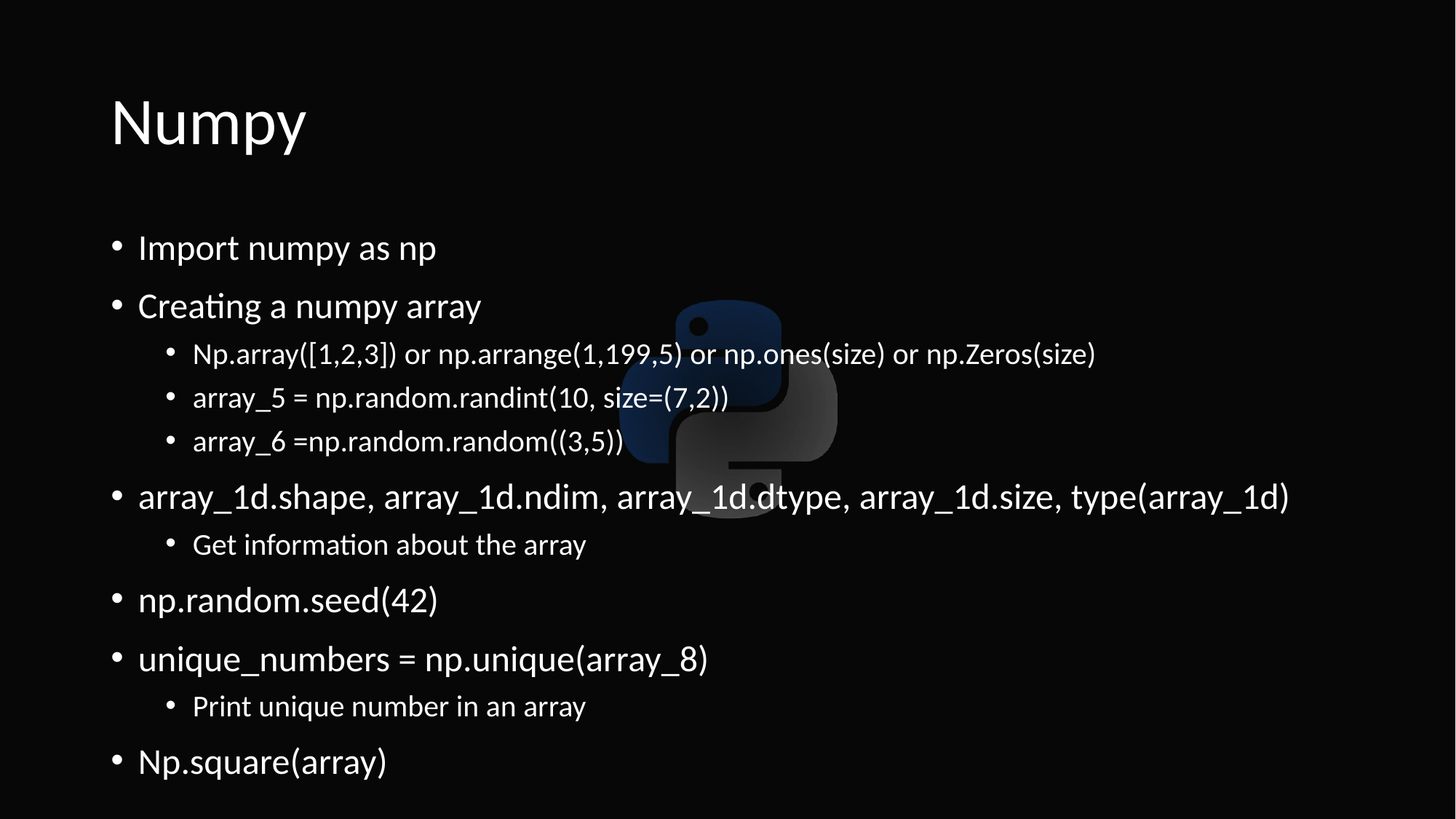

# Numpy
Import numpy as np
Creating a numpy array
Np.array([1,2,3]) or np.arrange(1,199,5) or np.ones(size) or np.Zeros(size)
array_5 = np.random.randint(10, size=(7,2))
array_6 =np.random.random((3,5))
array_1d.shape, array_1d.ndim, array_1d.dtype, array_1d.size, type(array_1d)
Get information about the array
np.random.seed(42)
unique_numbers = np.unique(array_8)
Print unique number in an array
Np.square(array)